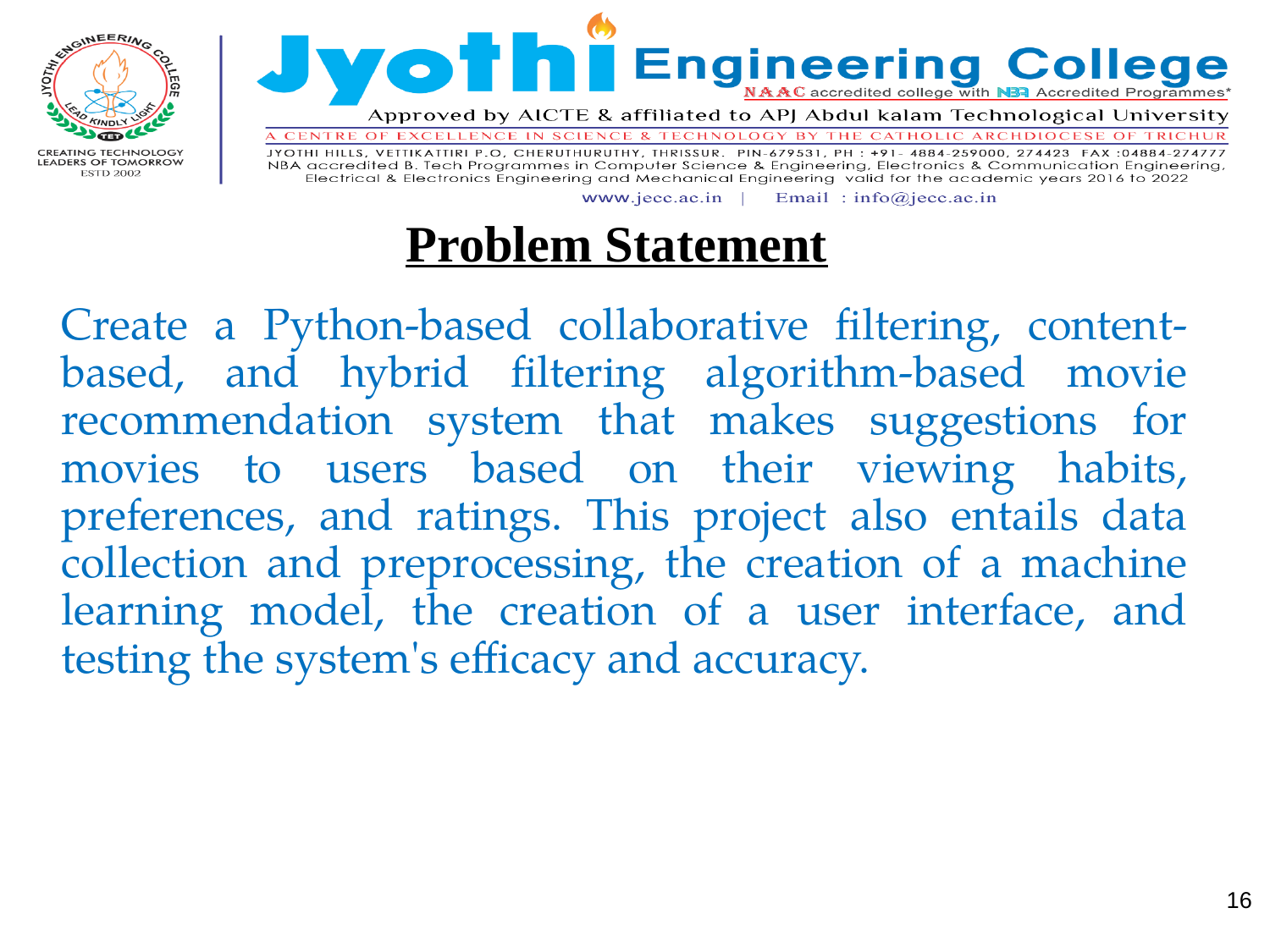

# Problem Statement
Create a Python-based collaborative filtering, content-based, and hybrid filtering algorithm-based movie recommendation system that makes suggestions for movies to users based on their viewing habits, preferences, and ratings. This project also entails data collection and preprocessing, the creation of a machine learning model, the creation of a user interface, and testing the system's efficacy and accuracy.
16